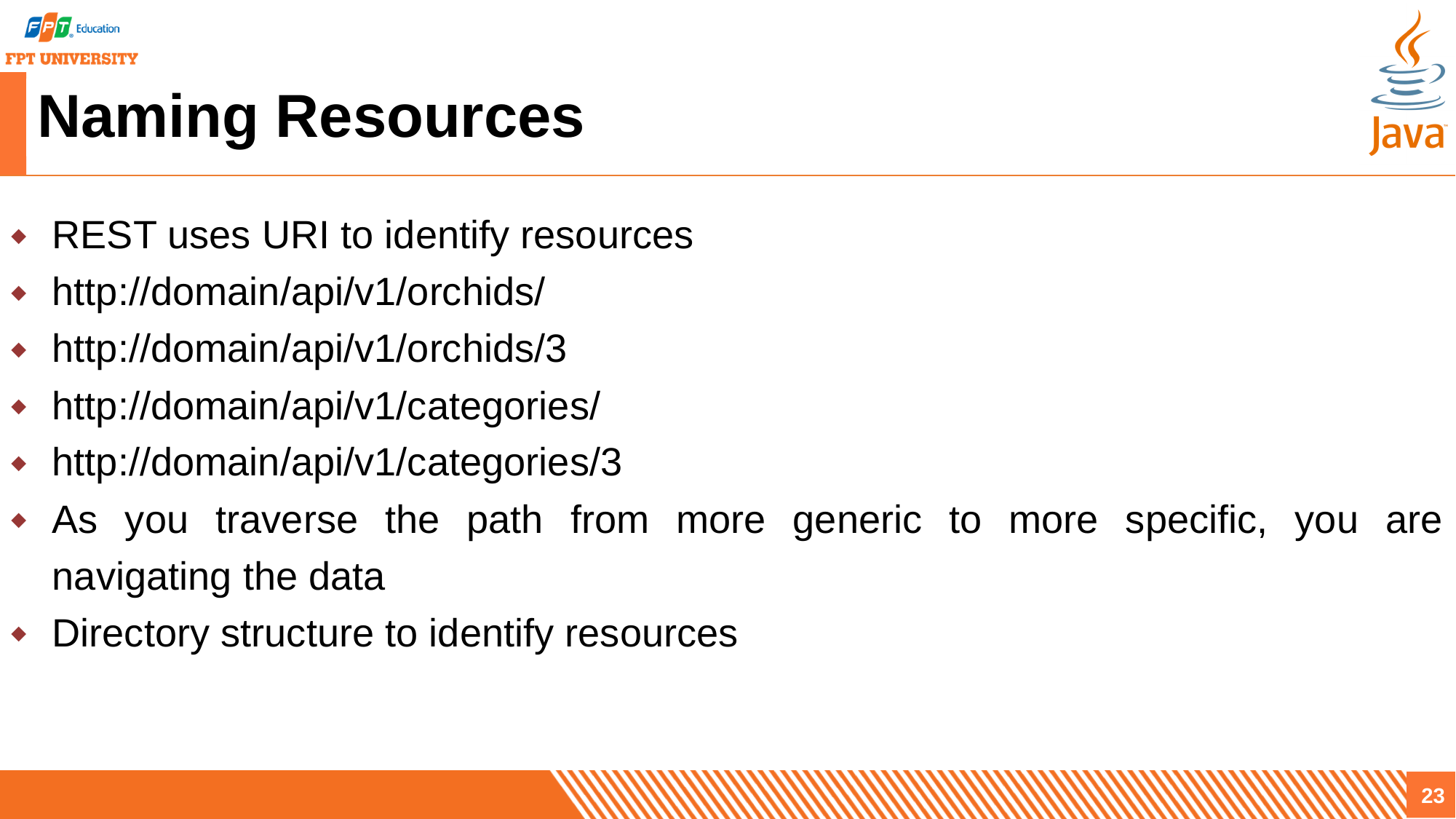

# Naming Resources
REST uses URI to identify resources
http://domain/api/v1/orchids/
http://domain/api/v1/orchids/3
http://domain/api/v1/categories/
http://domain/api/v1/categories/3
As you traverse the path from more generic to more specific, you are navigating the data
Directory structure to identify resources
23